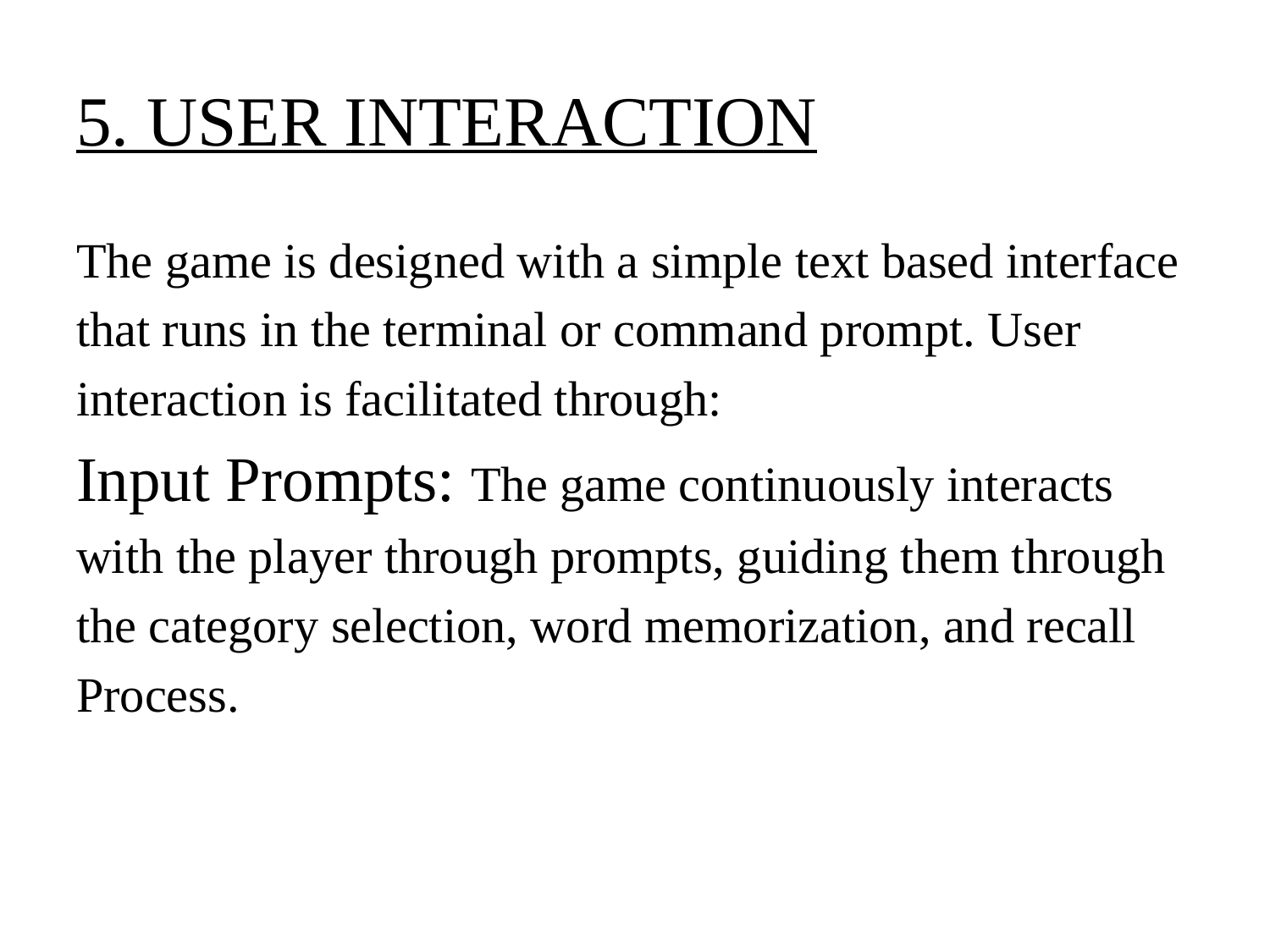

# 5. USER INTERACTION
The game is designed with a simple text based interface
that runs in the terminal or command prompt. User
interaction is facilitated through:
Input Prompts: The game continuously interacts
with the player through prompts, guiding them through
the category selection, word memorization, and recall
Process.